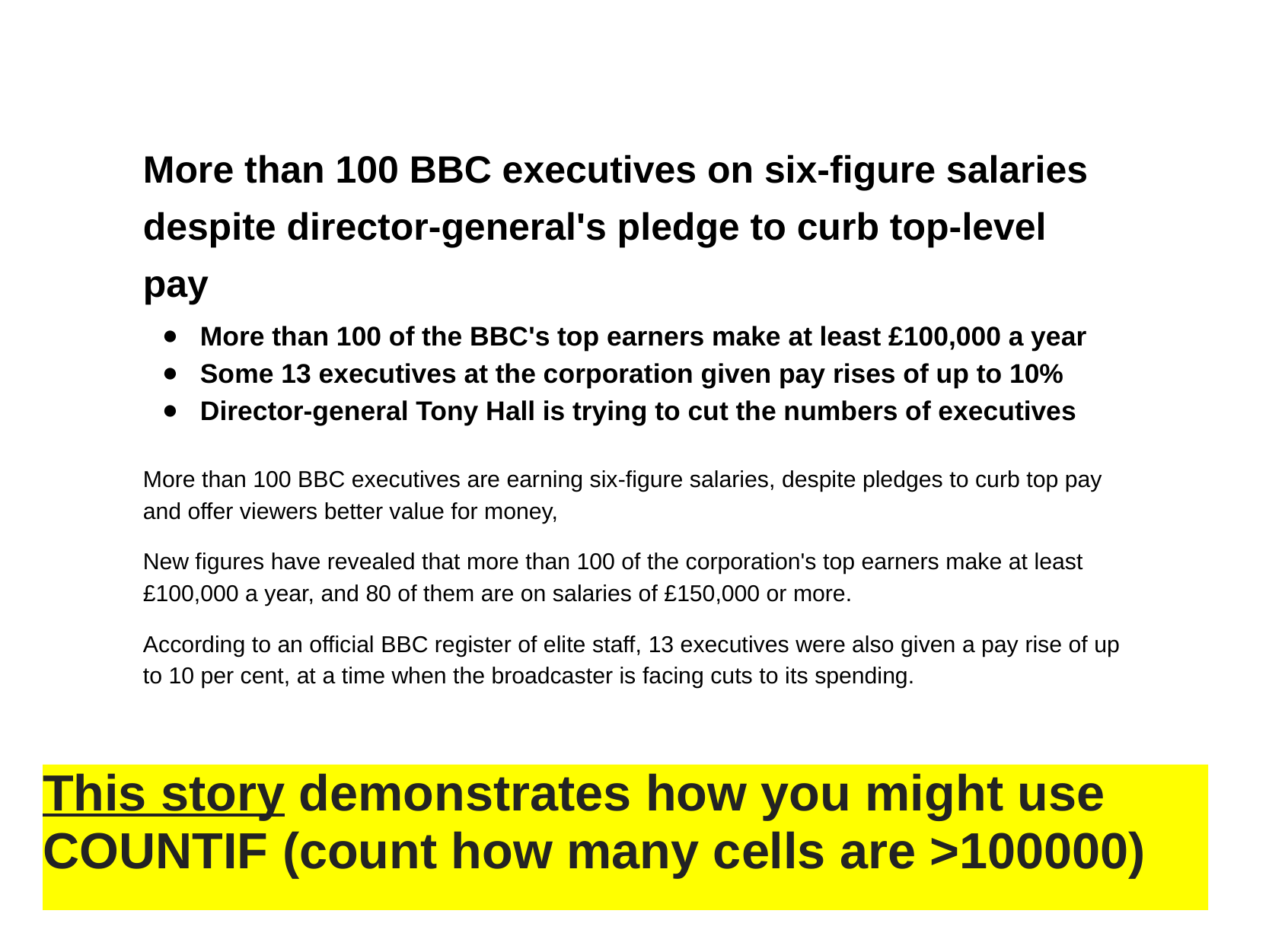

More than 100 BBC executives on six-figure salaries despite director-general's pledge to curb top-level pay
More than 100 of the BBC's top earners make at least £100,000 a year
Some 13 executives at the corporation given pay rises of up to 10%
Director-general Tony Hall is trying to cut the numbers of executives
More than 100 BBC executives are earning six-figure salaries, despite pledges to curb top pay and offer viewers better value for money,
New figures have revealed that more than 100 of the corporation's top earners make at least £100,000 a year, and 80 of them are on salaries of £150,000 or more.
According to an official BBC register of elite staff, 13 executives were also given a pay rise of up to 10 per cent, at a time when the broadcaster is facing cuts to its spending.
This story demonstrates how you might use COUNTIF (count how many cells are >100000)